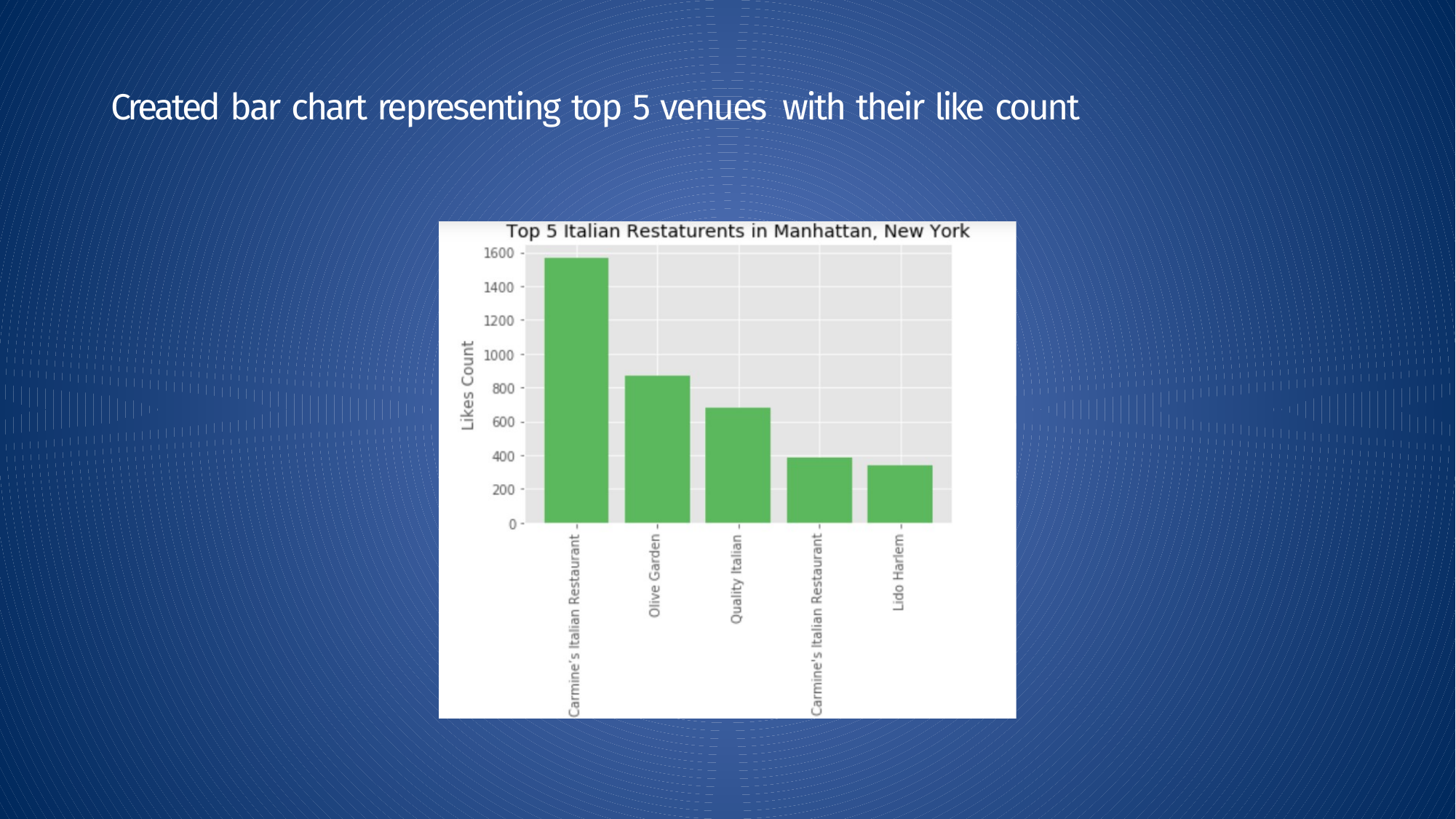

# Created bar chart representing top 5 venues with their like count